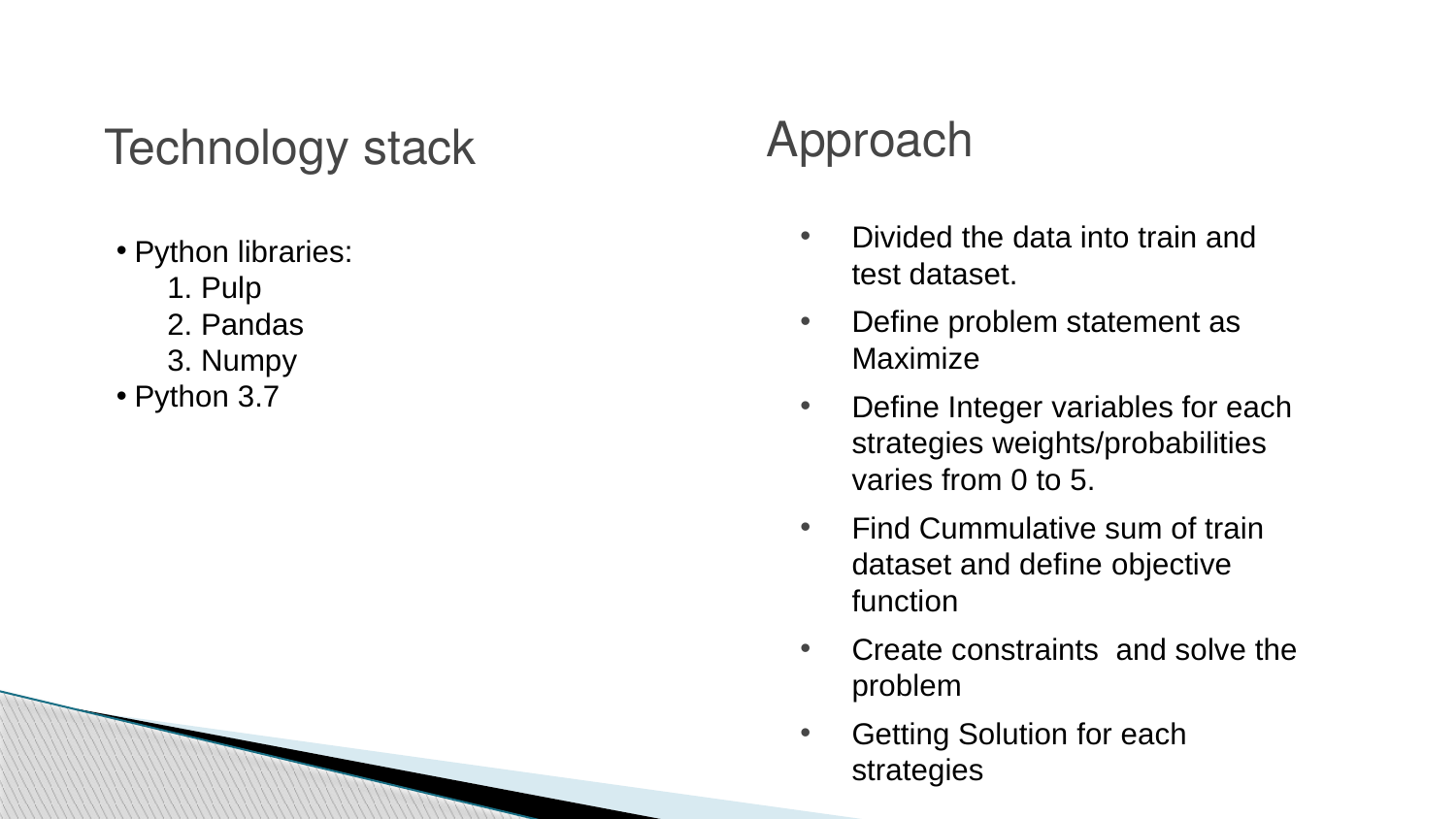

Approach
# Technology stack
Divided the data into train and test dataset.
Define problem statement as Maximize
Define Integer variables for each strategies weights/probabilities varies from 0 to 5.
Find Cummulative sum of train dataset and define objective function
Create constraints  and solve the problem
Getting Solution for each strategies

Python libraries:
      1. Pulp
      2. Pandas
      3. Numpy
Python 3.7